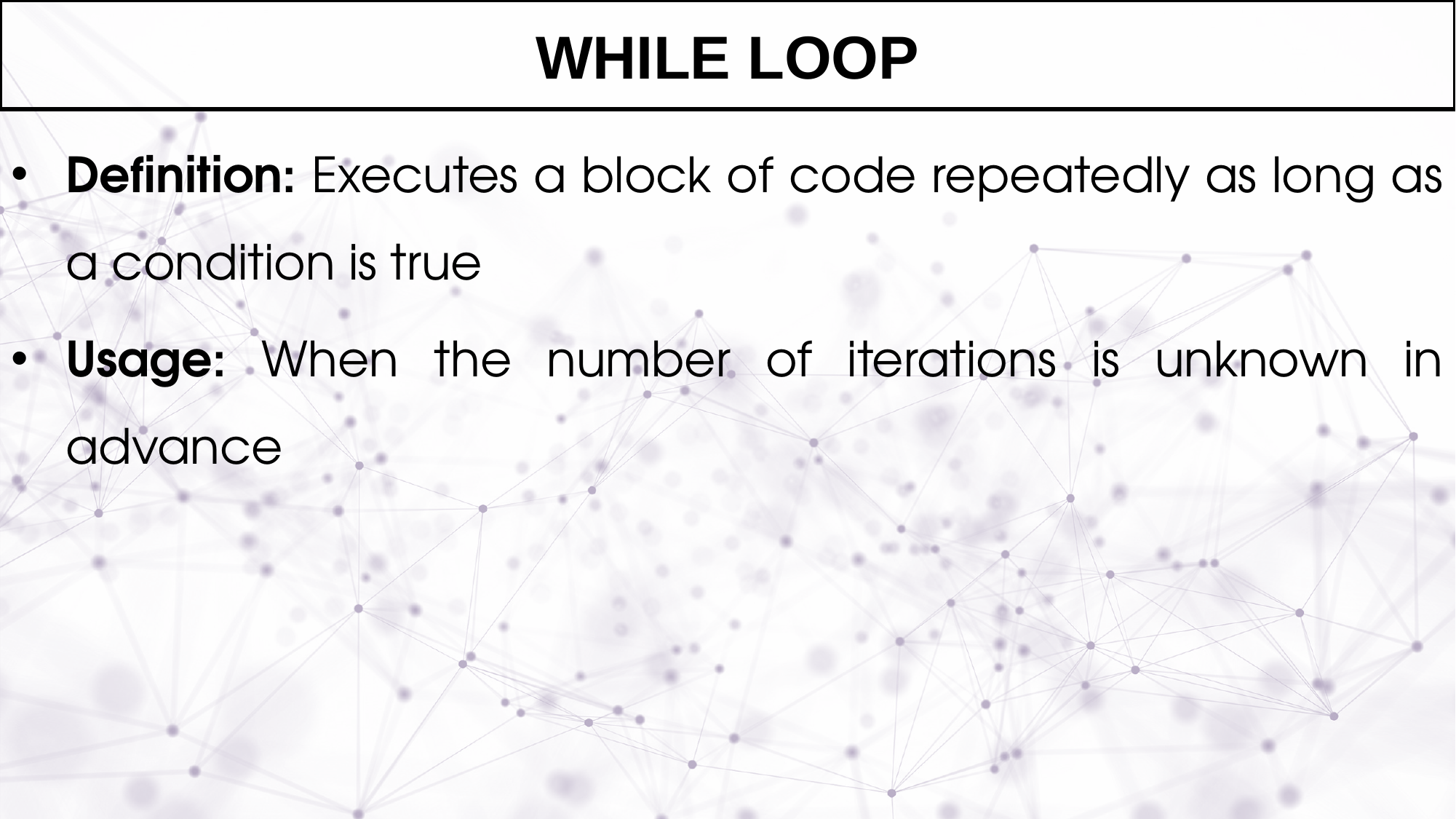

# WHILE LOOP
Definition: Executes a block of code repeatedly as long as a condition is true
Usage: When the number of iterations is unknown in advance